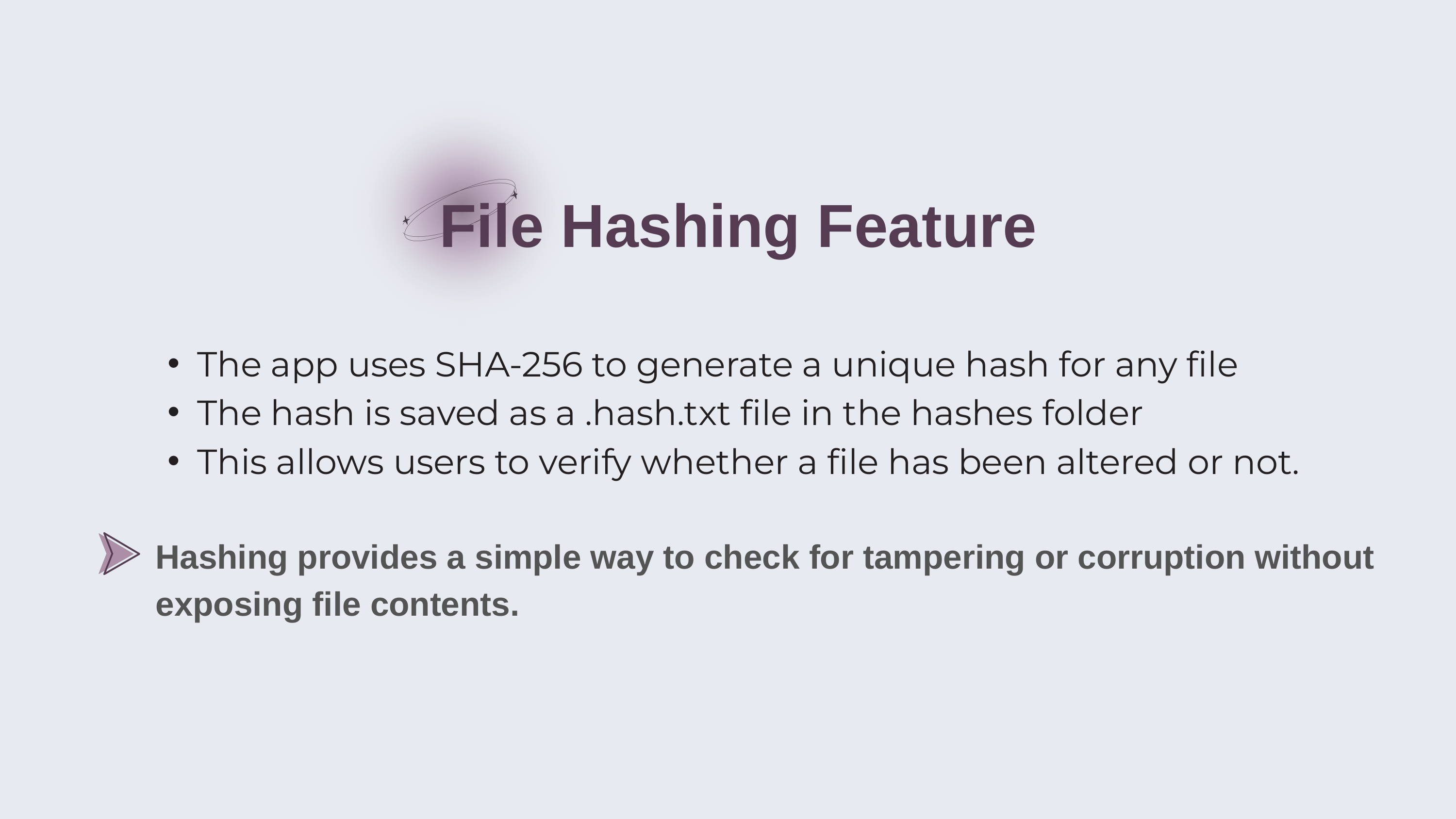

File Hashing Feature
The app uses SHA-256 to generate a unique hash for any file
The hash is saved as a .hash.txt file in the hashes folder
This allows users to verify whether a file has been altered or not.
Hashing provides a simple way to check for tampering or corruption without exposing file contents.